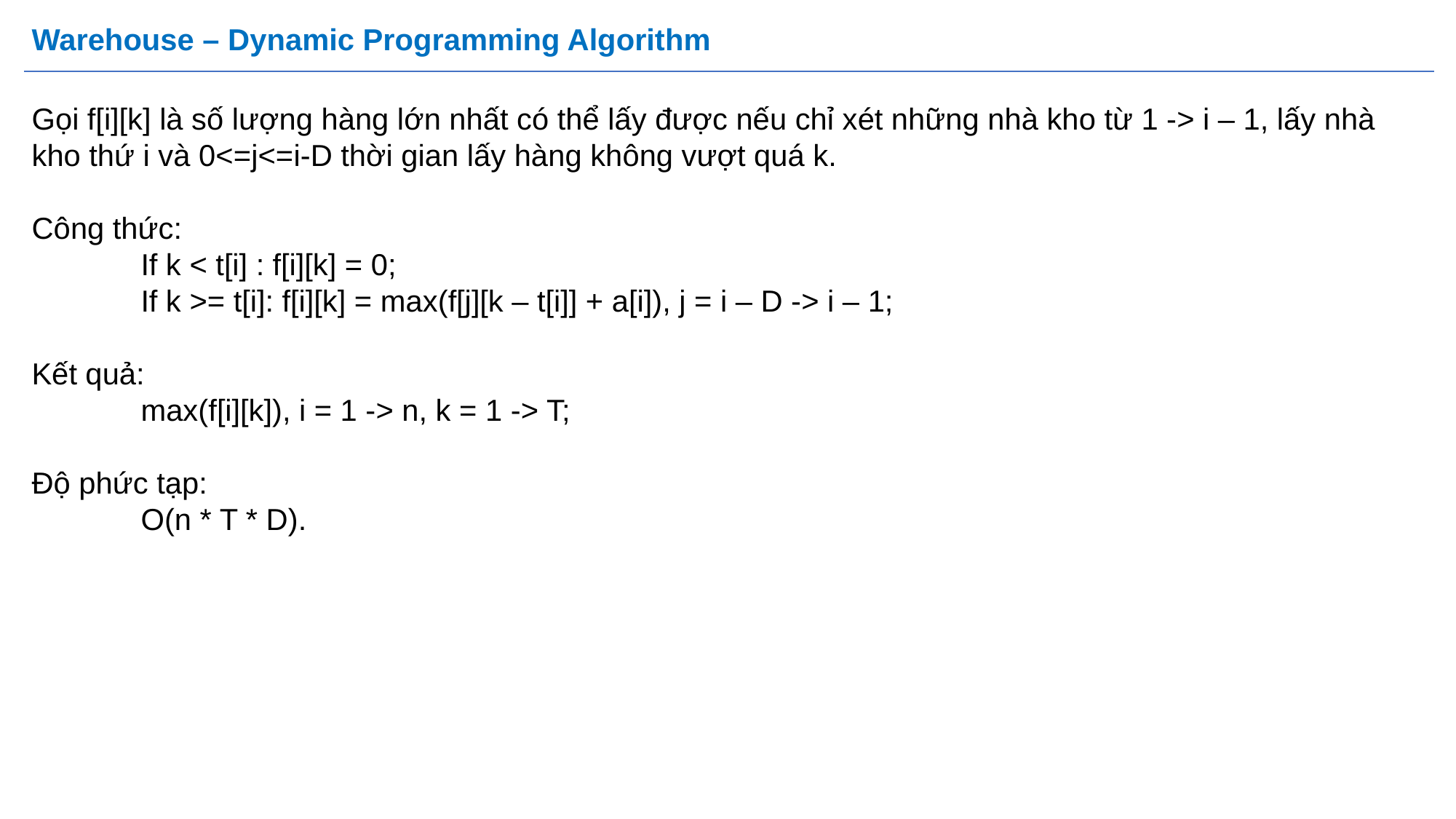

# Warehouse – Dynamic Programming Algorithm
Gọi f[i][k] là số lượng hàng lớn nhất có thể lấy được nếu chỉ xét những nhà kho từ 1 -> i – 1, lấy nhà kho thứ i và 0<=j<=i-D thời gian lấy hàng không vượt quá k.

Công thức:
	If k < t[i] : f[i][k] = 0;
	If k >= t[i]: f[i][k] = max(f[j][k – t[i]] + a[i]), j = i – D -> i – 1;

Kết quả:
	max(f[i][k]), i = 1 -> n, k = 1 -> T;

Độ phức tạp:
	O(n * T * D).